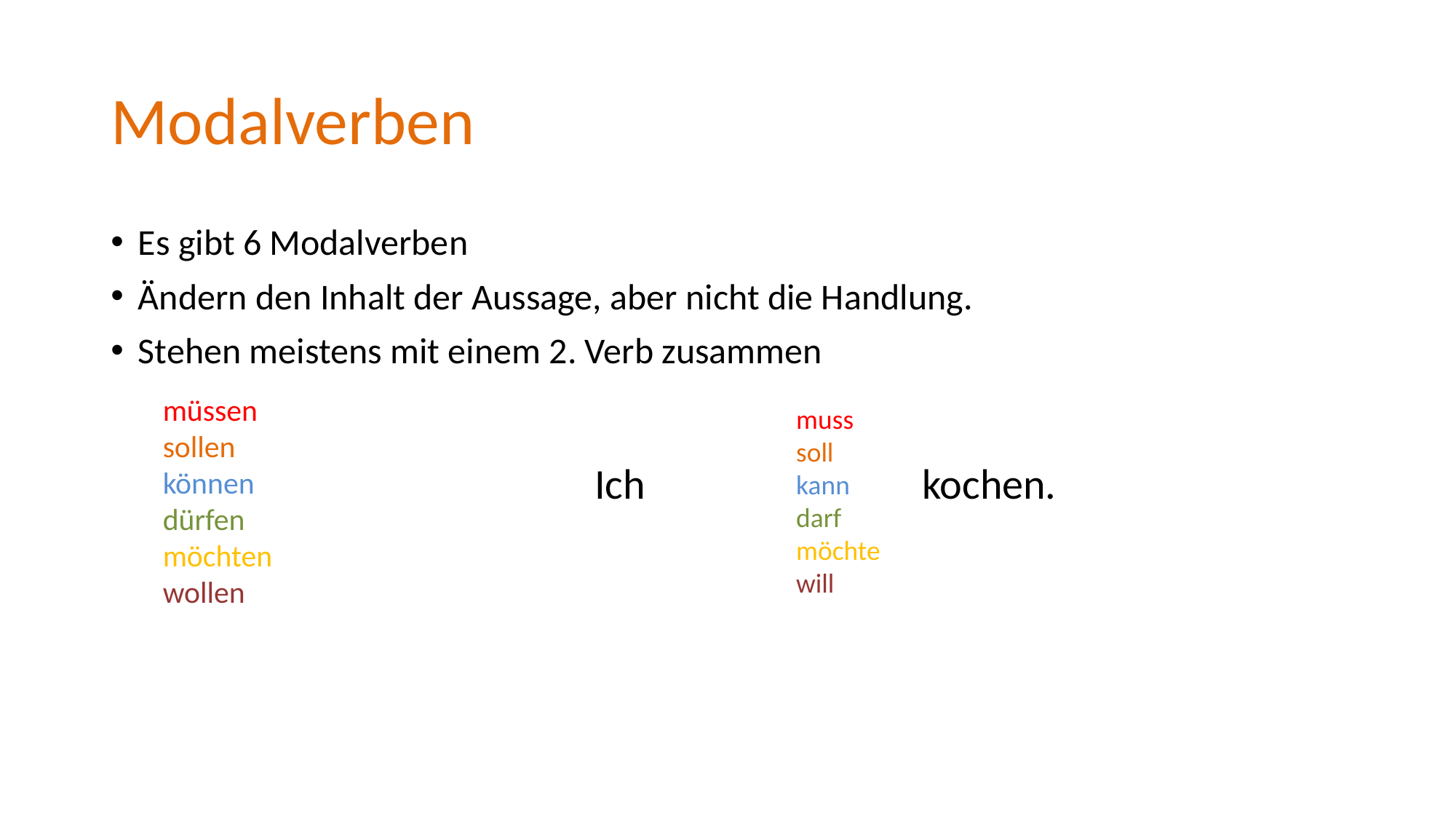

# Modalverben
Es gibt 6 Modalverben
Ändern den Inhalt der Aussage, aber nicht die Handlung.
Stehen meistens mit einem 2. Verb zusammen

müssen
sollen
können
dürfen
möchten
wollen
muss
soll
kann
darf
möchte
will
Ich			kochen.